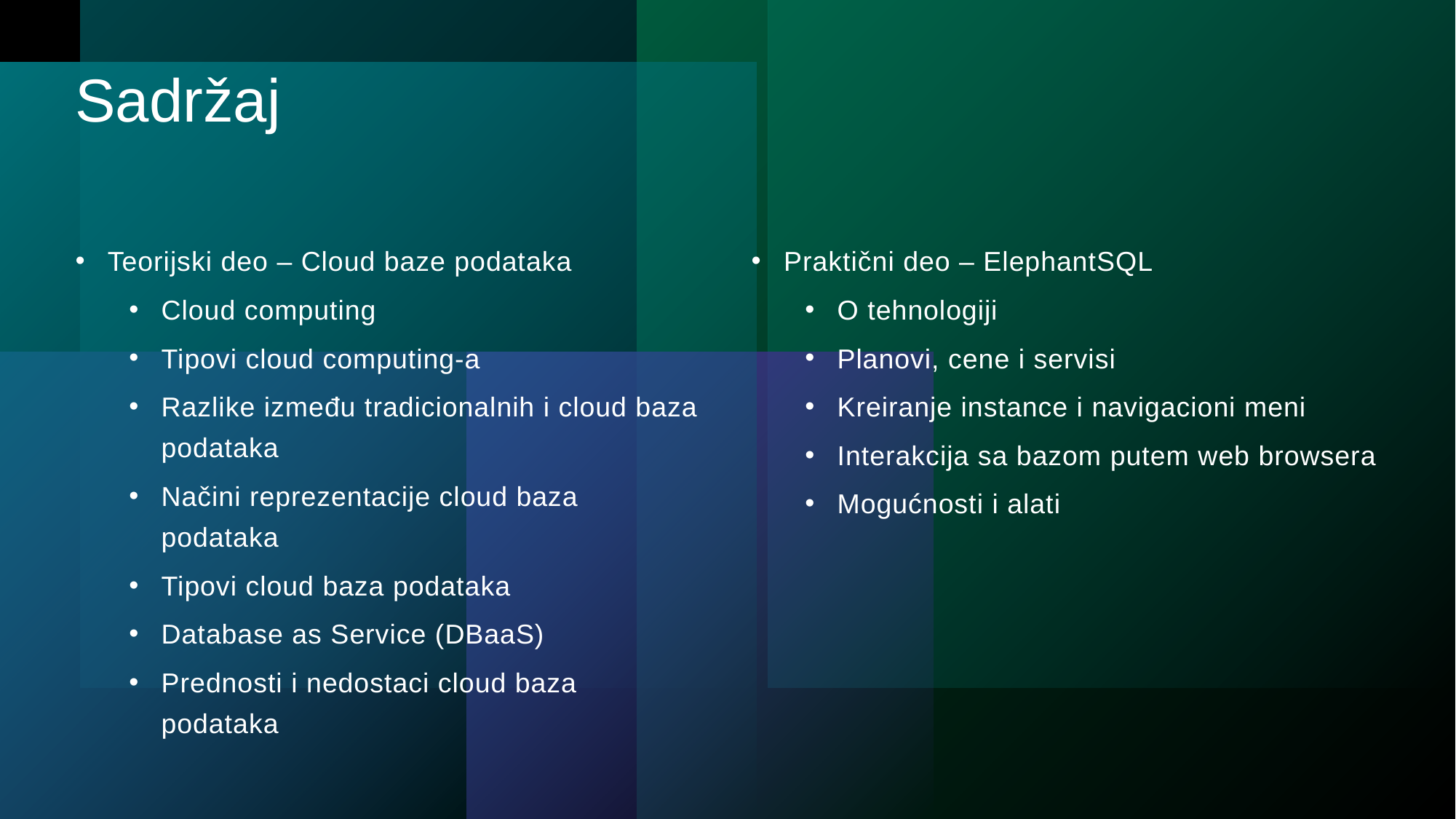

# Sadržaj
Teorijski deo – Cloud baze podataka
Cloud computing
Tipovi cloud computing-a
Razlike između tradicionalnih i cloud baza podataka
Načini reprezentacije cloud baza podataka
Tipovi cloud baza podataka
Database as Service (DBaaS)
Prednosti i nedostaci cloud baza podataka

Praktični deo – ElephantSQL
O tehnologiji
Planovi, cene i servisi
Kreiranje instance i navigacioni meni
Interakcija sa bazom putem web browsera
Mogućnosti i alati